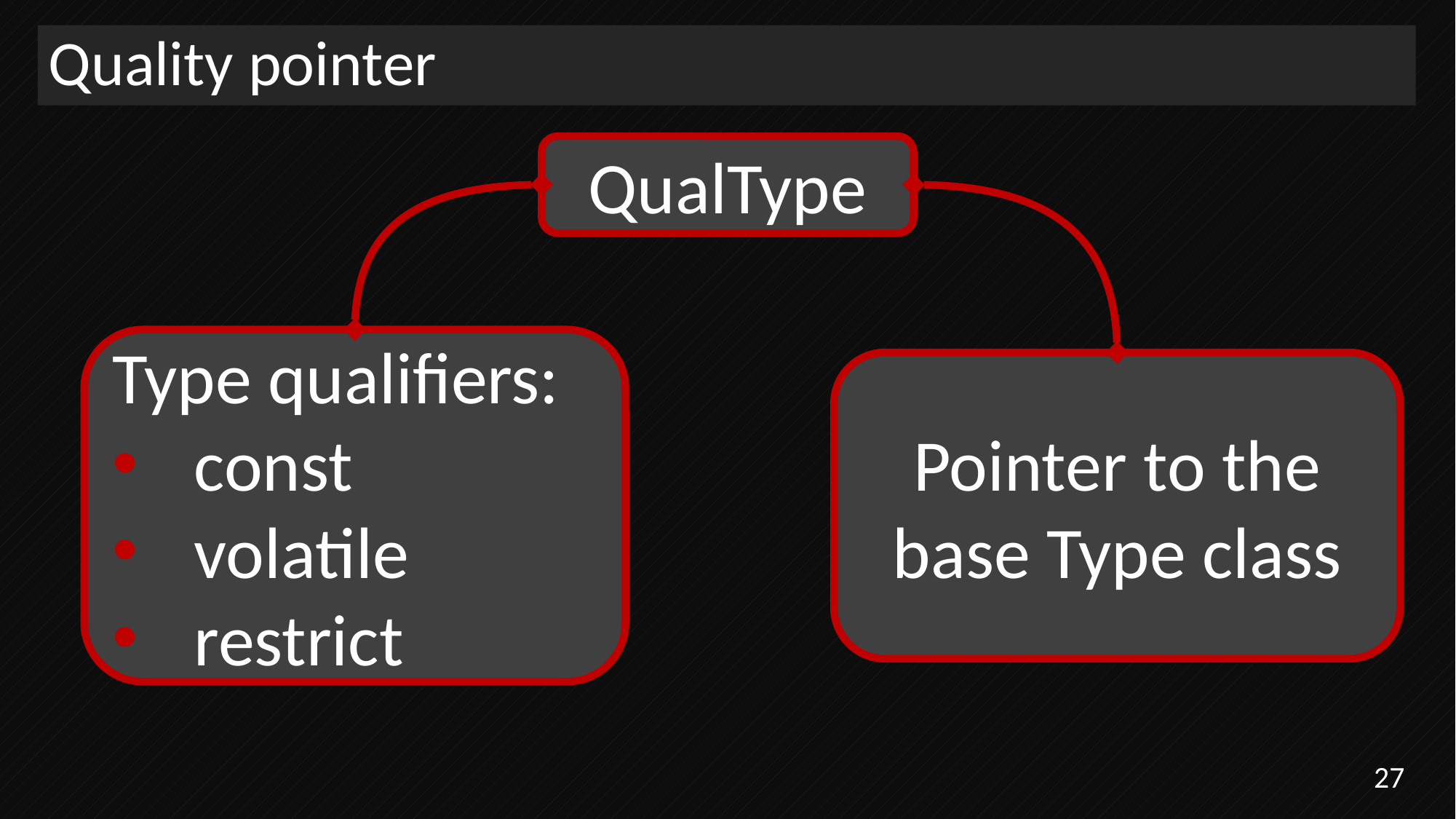

# Quality pointer
QualType
Type qualifiers:
const
volatile
restrict
Pointer to the base Type class
27